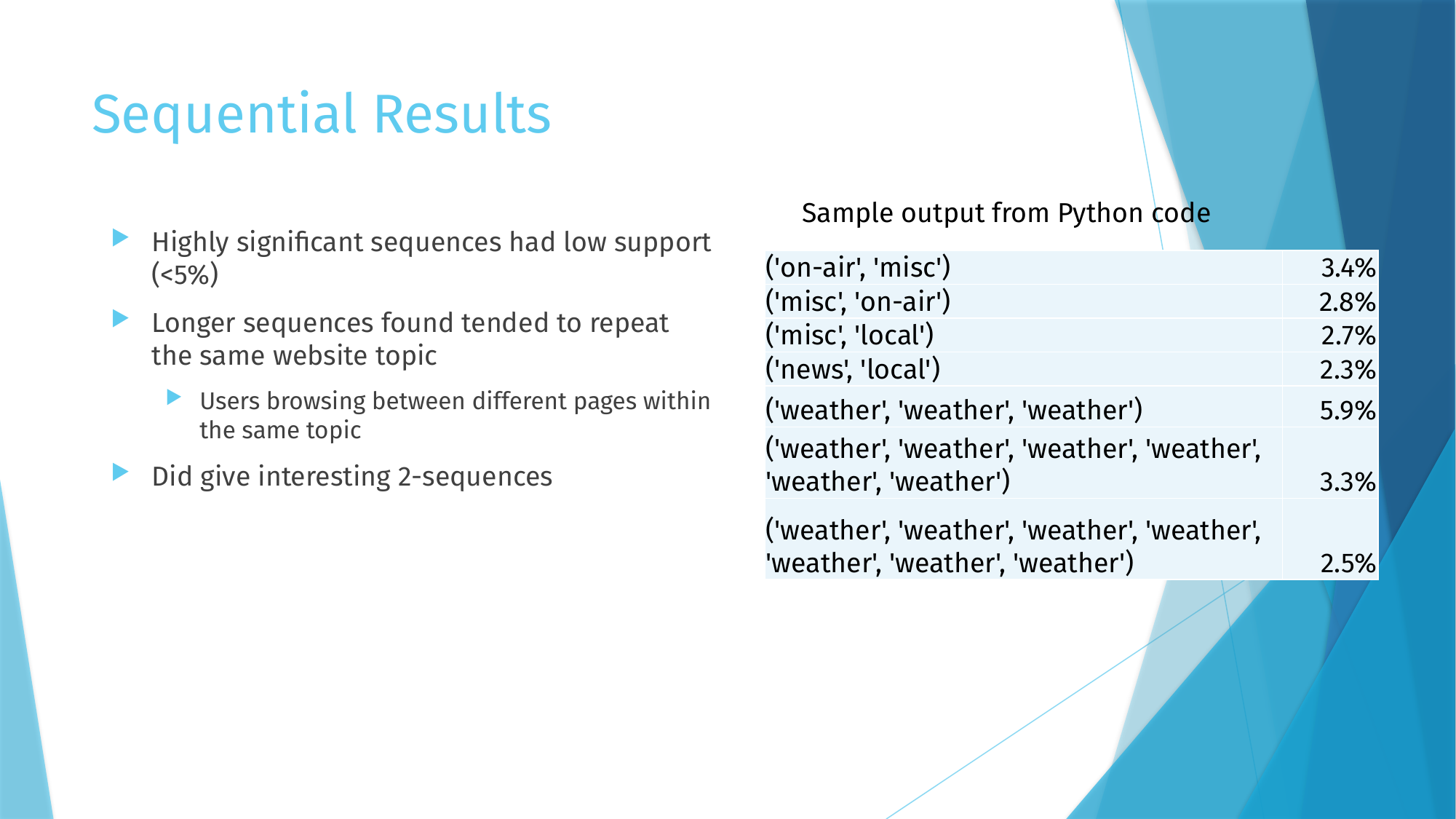

# Sequential Results
Sample output from Python code
Highly significant sequences had low support (<5%)
Longer sequences found tended to repeat the same website topic
Users browsing between different pages within the same topic
Did give interesting 2-sequences
| ('on-air', 'misc') | 3.4% |
| --- | --- |
| ('misc', 'on-air') | 2.8% |
| ('misc', 'local') | 2.7% |
| ('news', 'local') | 2.3% |
| ('weather', 'weather', 'weather') | 5.9% |
| ('weather', 'weather', 'weather', 'weather', 'weather', 'weather') | 3.3% |
| ('weather', 'weather', 'weather', 'weather', 'weather', 'weather', 'weather') | 2.5% |